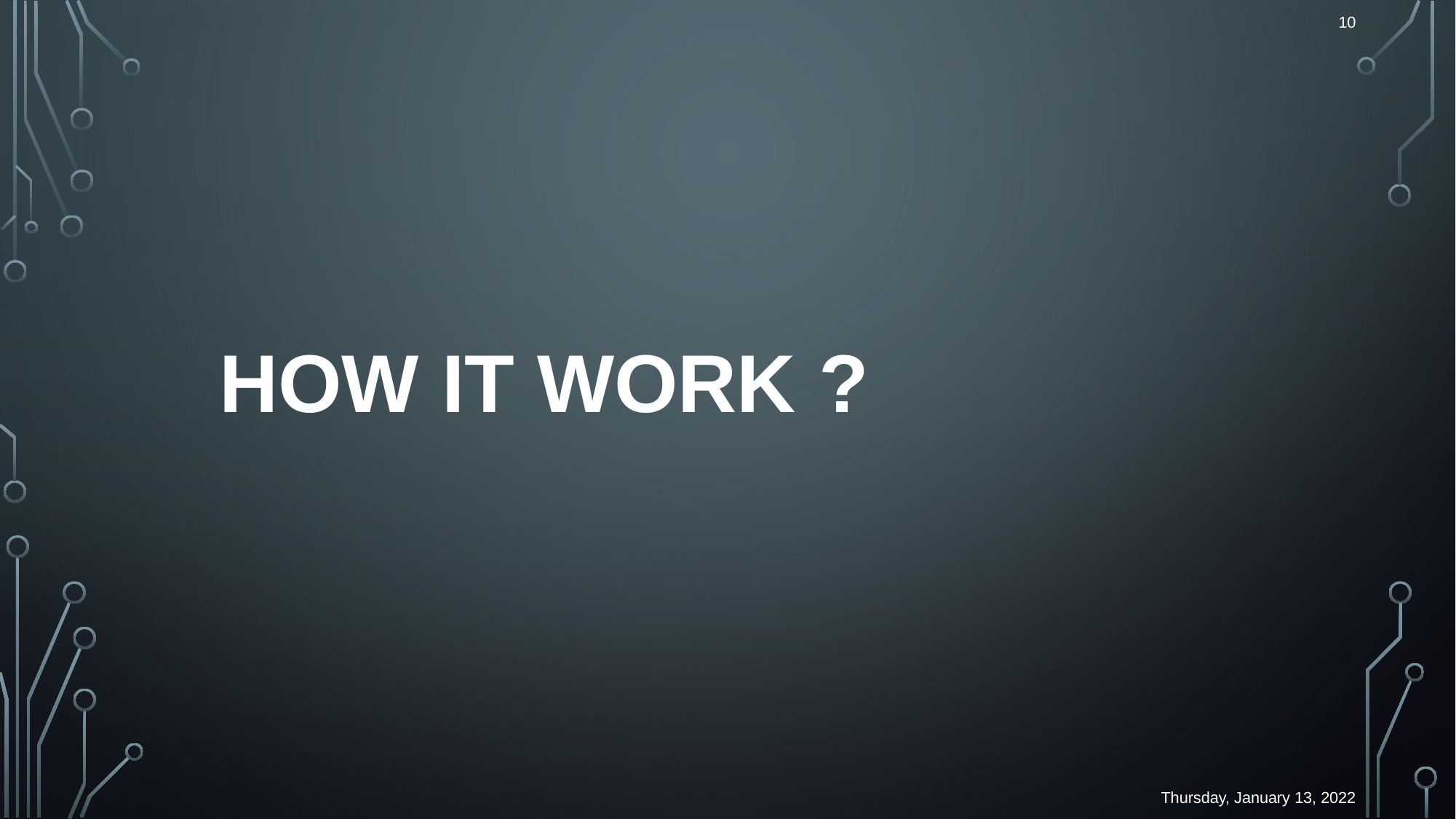

10
# How it work ?
Thursday, January 13, 2022